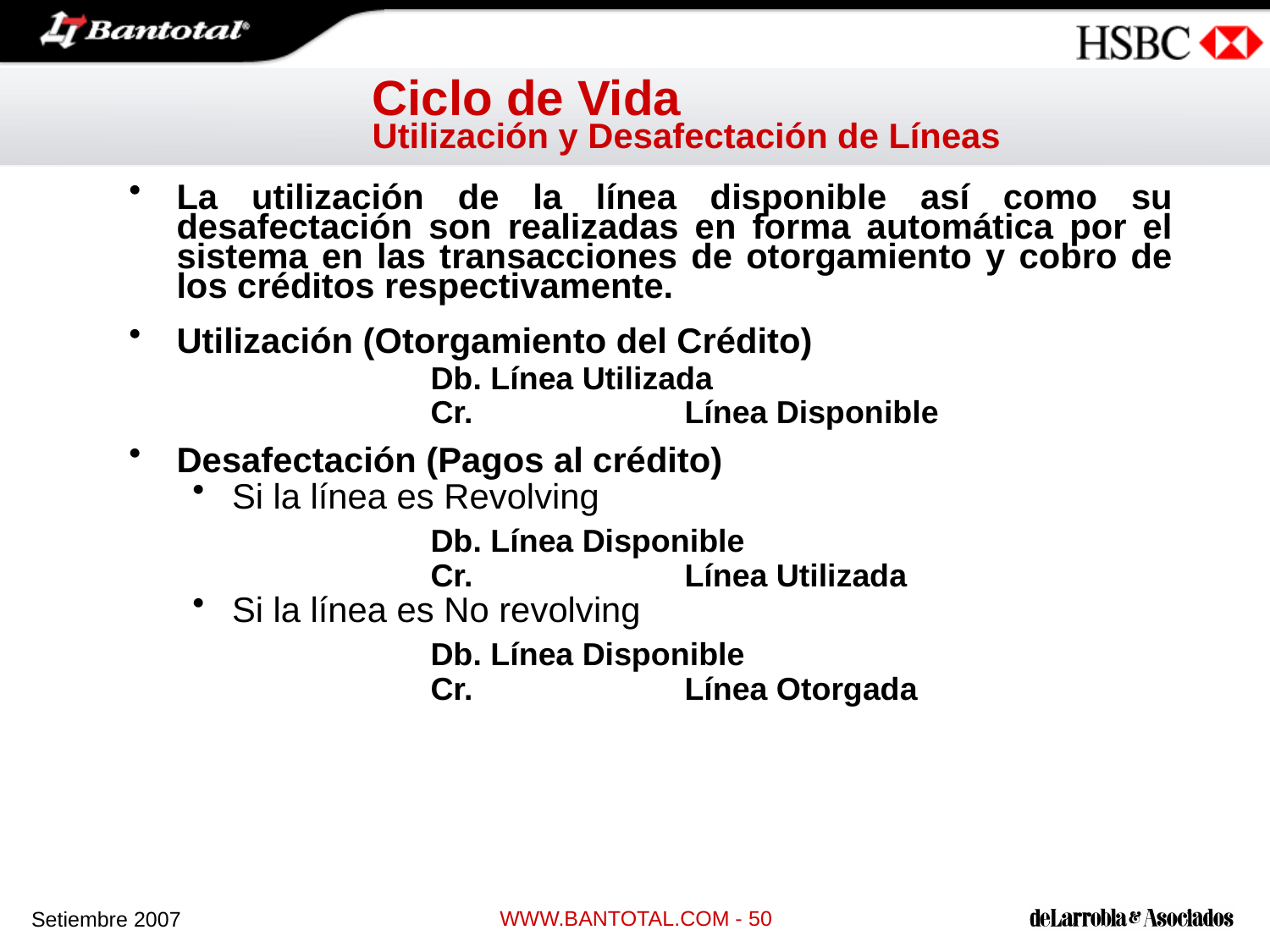

# Ciclo de Vida Utilización y Desafectación de Líneas
La utilización de la línea disponible así como su desafectación son realizadas en forma automática por el sistema en las transacciones de otorgamiento y cobro de los créditos respectivamente.

Utilización (Otorgamiento del Crédito)
			Db. Línea Utilizada
			Cr. 		Línea Disponible

Desafectación (Pagos al crédito)
Si la línea es Revolving
			Db. Línea Disponible
			Cr. 		Línea Utilizada
Si la línea es No revolving
			Db. Línea Disponible
			Cr. 		Línea Otorgada

WWW.BANTOTAL.COM - 50
Setiembre 2007